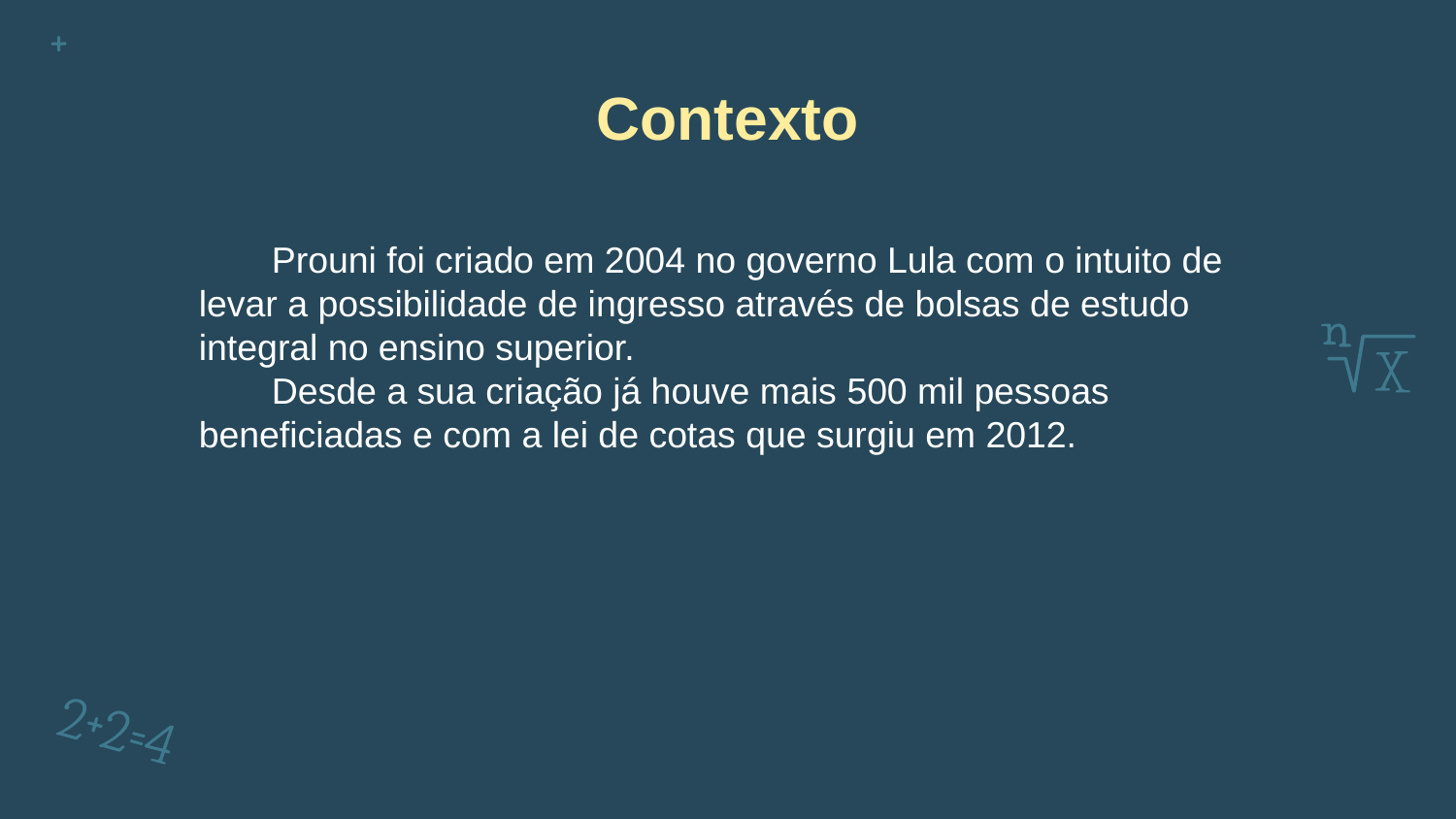

# Contexto
Prouni foi criado em 2004 no governo Lula com o intuito de levar a possibilidade de ingresso através de bolsas de estudo integral no ensino superior.
Desde a sua criação já houve mais 500 mil pessoas beneficiadas e com a lei de cotas que surgiu em 2012.